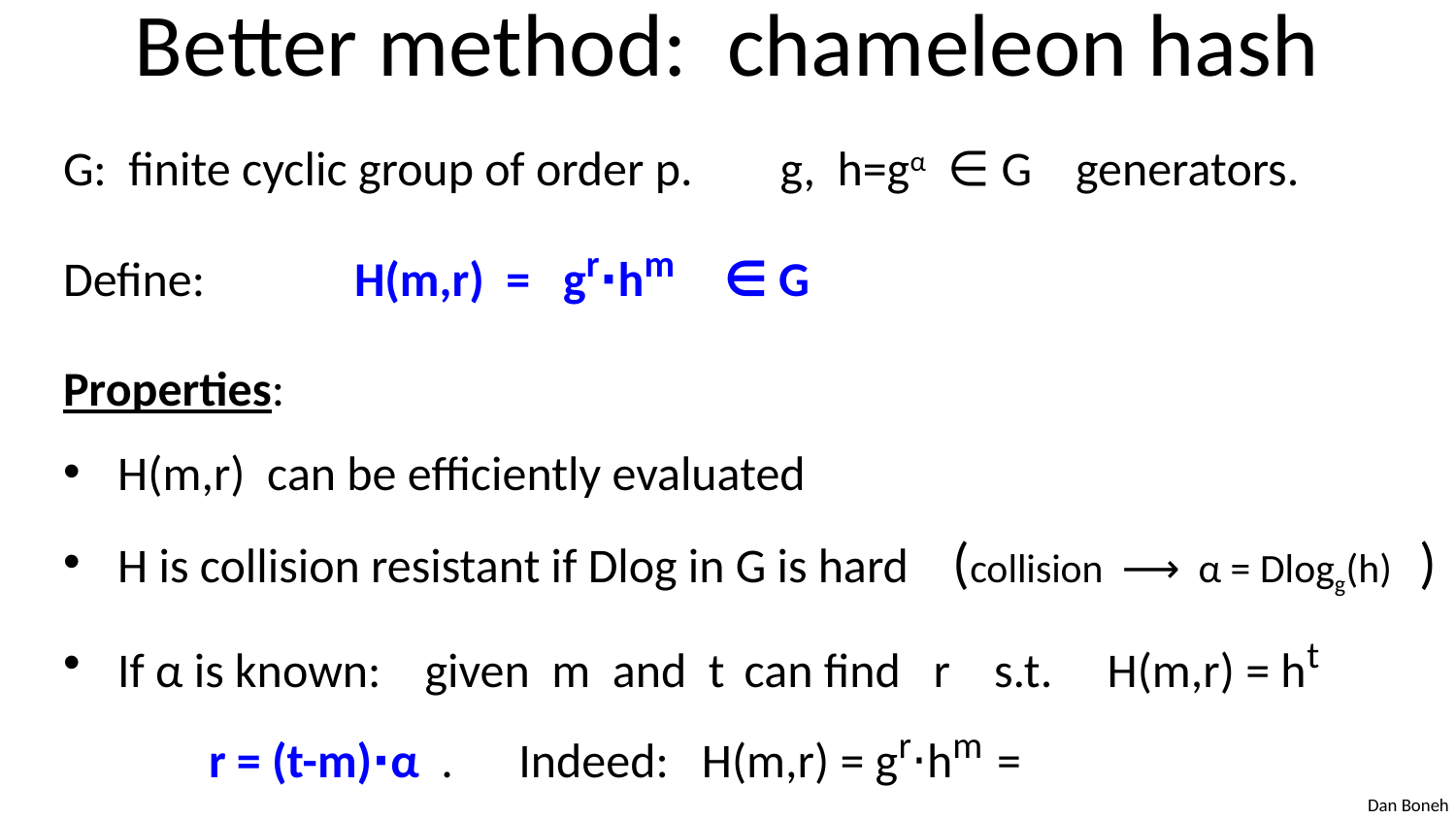

# Better method:  chameleon hash
G:  finite cyclic group of order p.        g,  h=gα  ∈ G    generators.
Define:     	H(m,r)  =   gr⋅hm     ∈ G
Properties:
H(m,r)  can be efficiently evaluated
H is collision resistant if Dlog in G is hard    (collision  ⟶  α = Dlogg(h)   )
If α is known:    given  m  and  t  can find   r    s.t.     H(m,r) = ht
	r = (t-m)⋅α  .      Indeed:   H(m,r) = gr⋅hm =